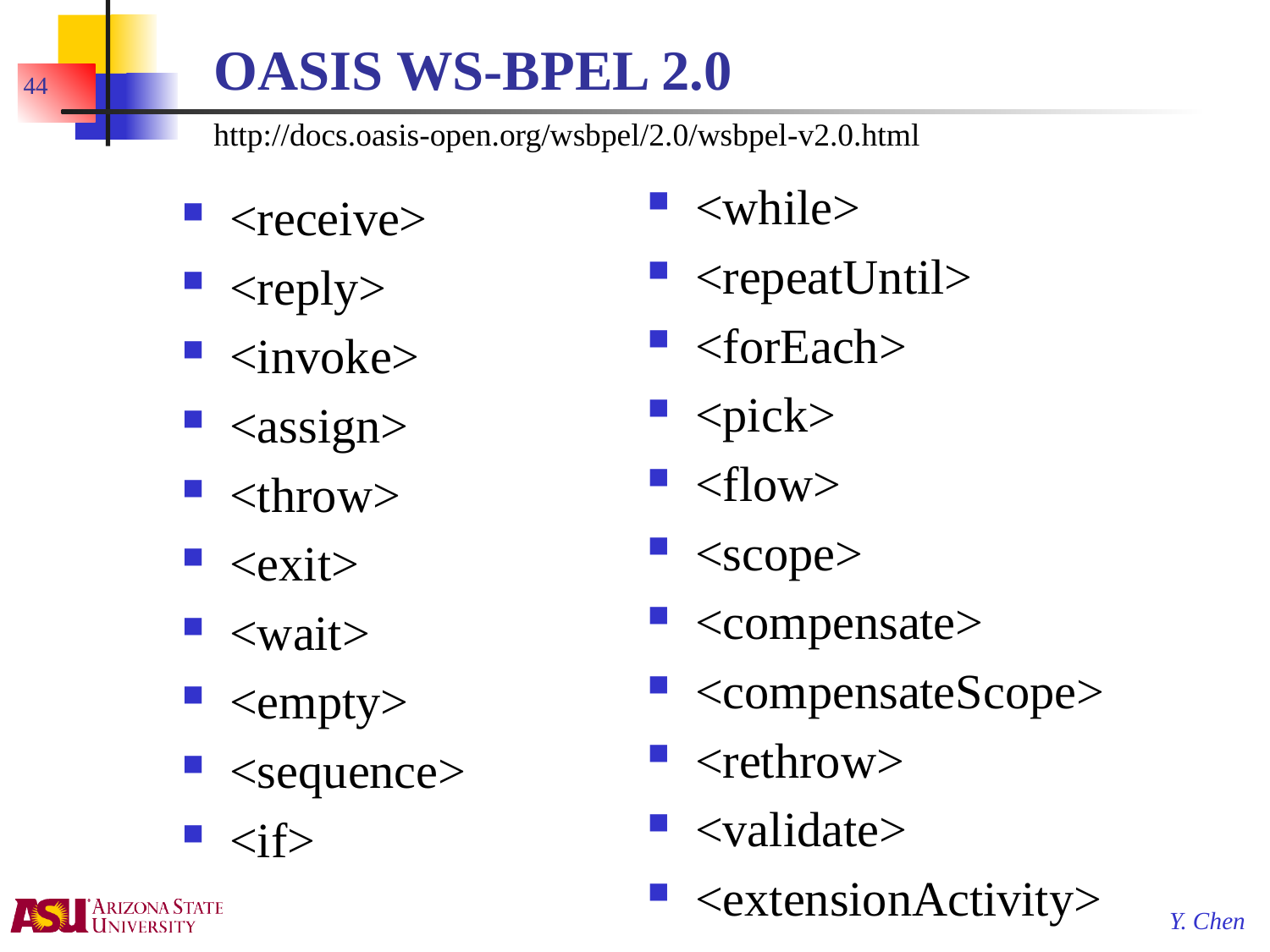

# OASIS WS-BPEL 2.0
44
http://docs.oasis-open.org/wsbpel/2.0/wsbpel-v2.0.html
<while>
<repeatUntil>
<forEach>
<pick>
<flow>
<scope>
<compensate>
<compensateScope>
<rethrow>
<validate>
<extensionActivity>

<receive>
<reply>
<invoke>
<assign>
<throw>
<exit>
<wait>
<empty>
<sequence>
<if>